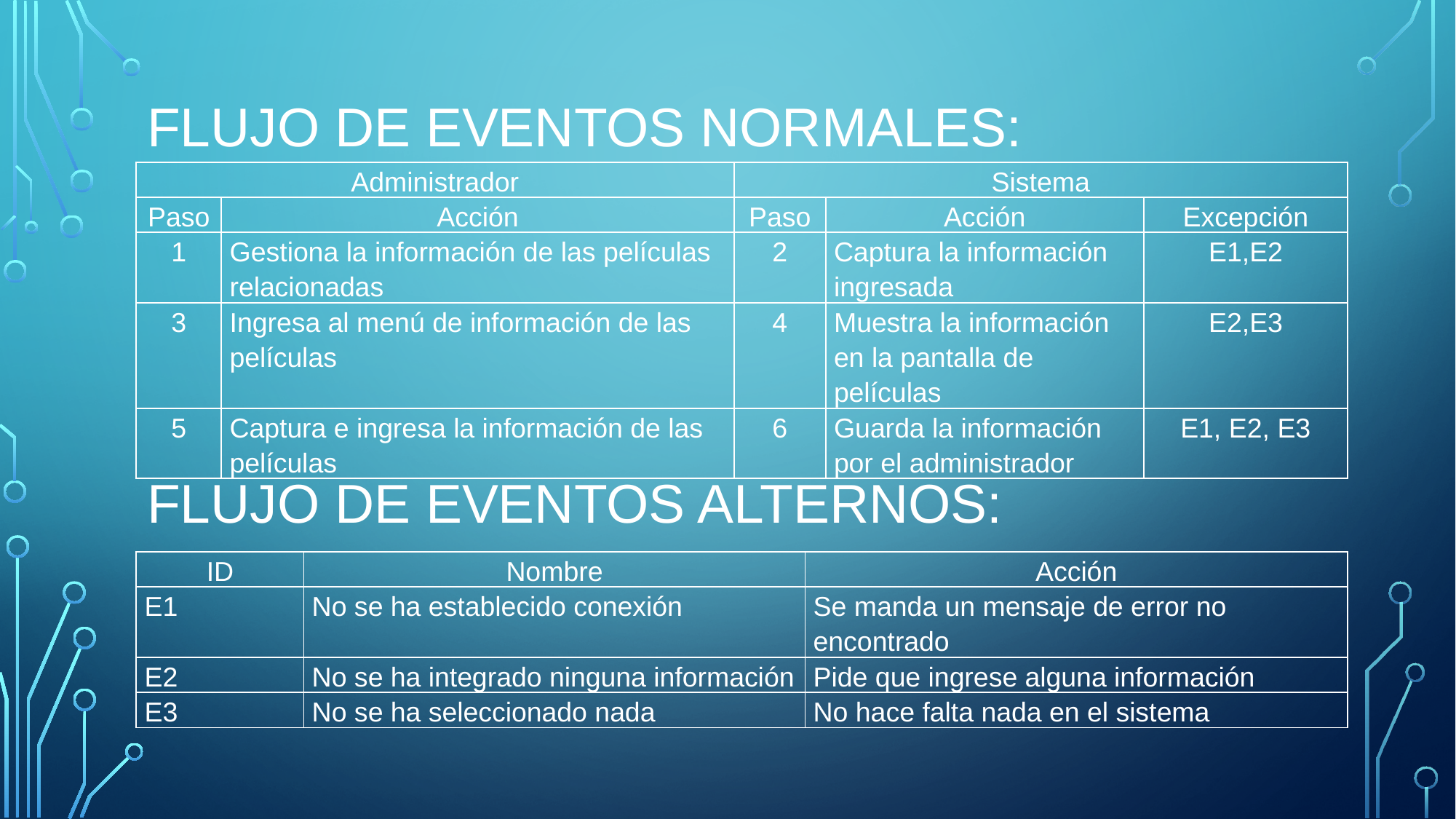

# Flujo de eventos normales:
| Administrador |  | Sistema |  |  |
| --- | --- | --- | --- | --- |
| Paso | Acción | Paso | Acción | Excepción |
| 1 | Gestiona la información de las películas relacionadas | 2 | Captura la información ingresada | E1,E2 |
| 3 | Ingresa al menú de información de las películas | 4 | Muestra la información en la pantalla de películas | E2,E3 |
| 5 | Captura e ingresa la información de las películas | 6 | Guarda la información por el administrador | E1, E2, E3 |
Flujo de eventos alternos:
| ID | Nombre | Acción |
| --- | --- | --- |
| E1 | No se ha establecido conexión | Se manda un mensaje de error no encontrado |
| E2 | No se ha integrado ninguna información | Pide que ingrese alguna información |
| E3 | No se ha seleccionado nada | No hace falta nada en el sistema |